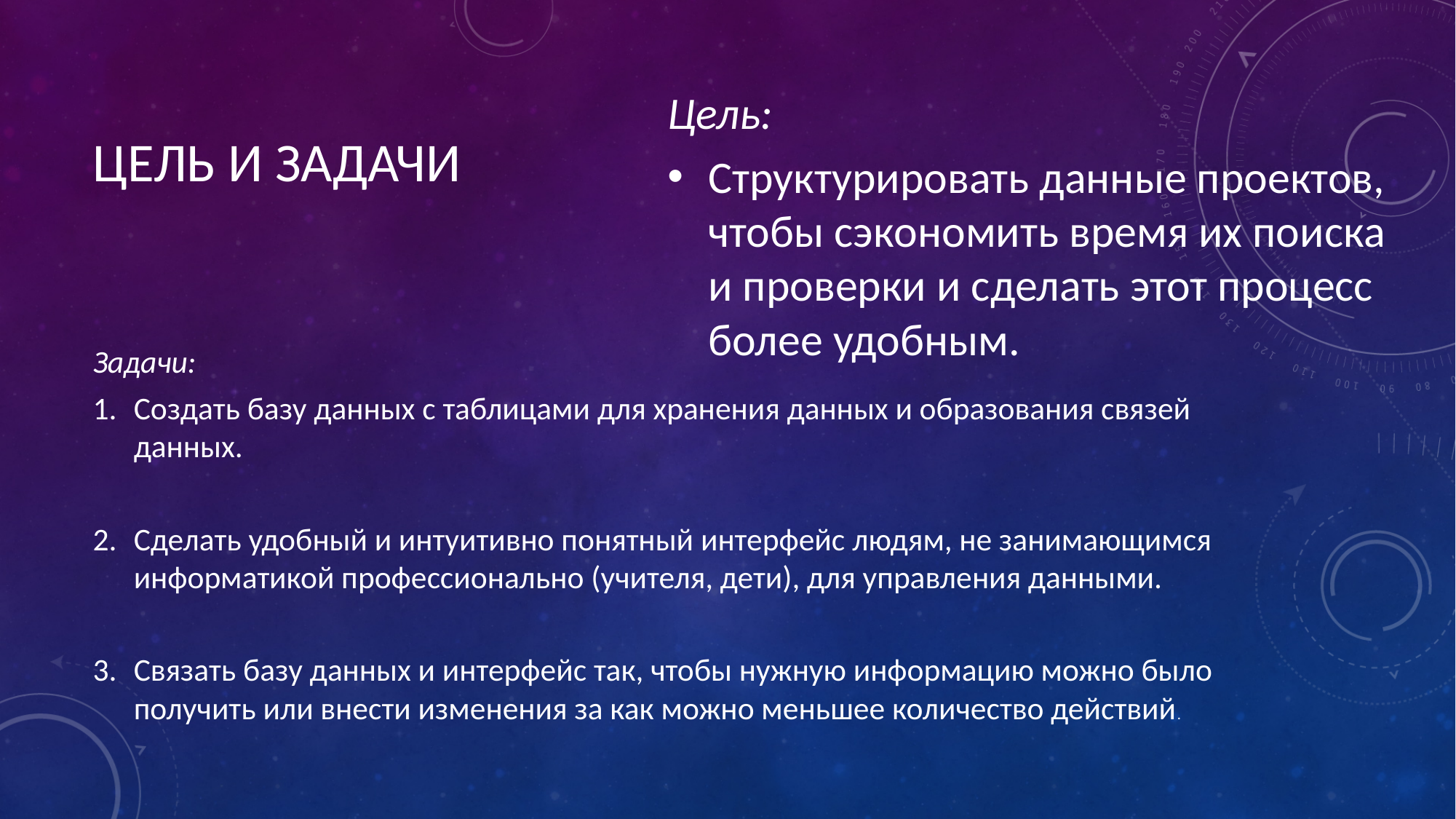

# Цель и задачи
Цель:
Структурировать данные проектов, чтобы сэкономить время их поиска и проверки и сделать этот процесс более удобным.

Задачи:
Создать базу данных с таблицами для хранения данных и образования связей данных.

Сделать удобный и интуитивно понятный интерфейс людям, не занимающимся информатикой профессионально (учителя, дети), для управления данными.

Связать базу данных и интерфейс так, чтобы нужную информацию можно было получить или внести изменения за как можно меньшее количество действий.